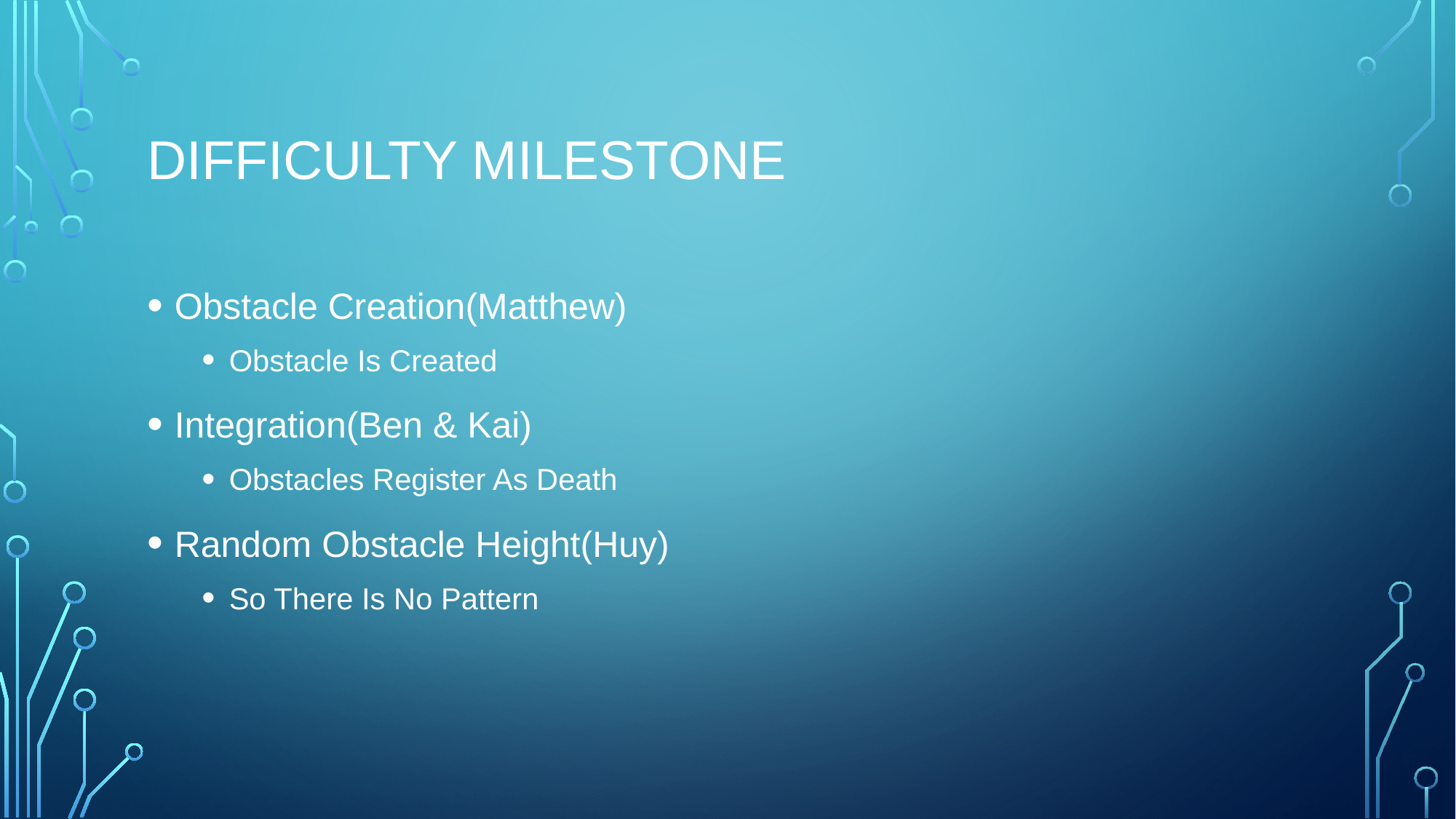

# Difficulty Milestone
Obstacle Creation(Matthew)
Obstacle Is Created
Integration(Ben & Kai)
Obstacles Register As Death
Random Obstacle Height(Huy)
So There Is No Pattern